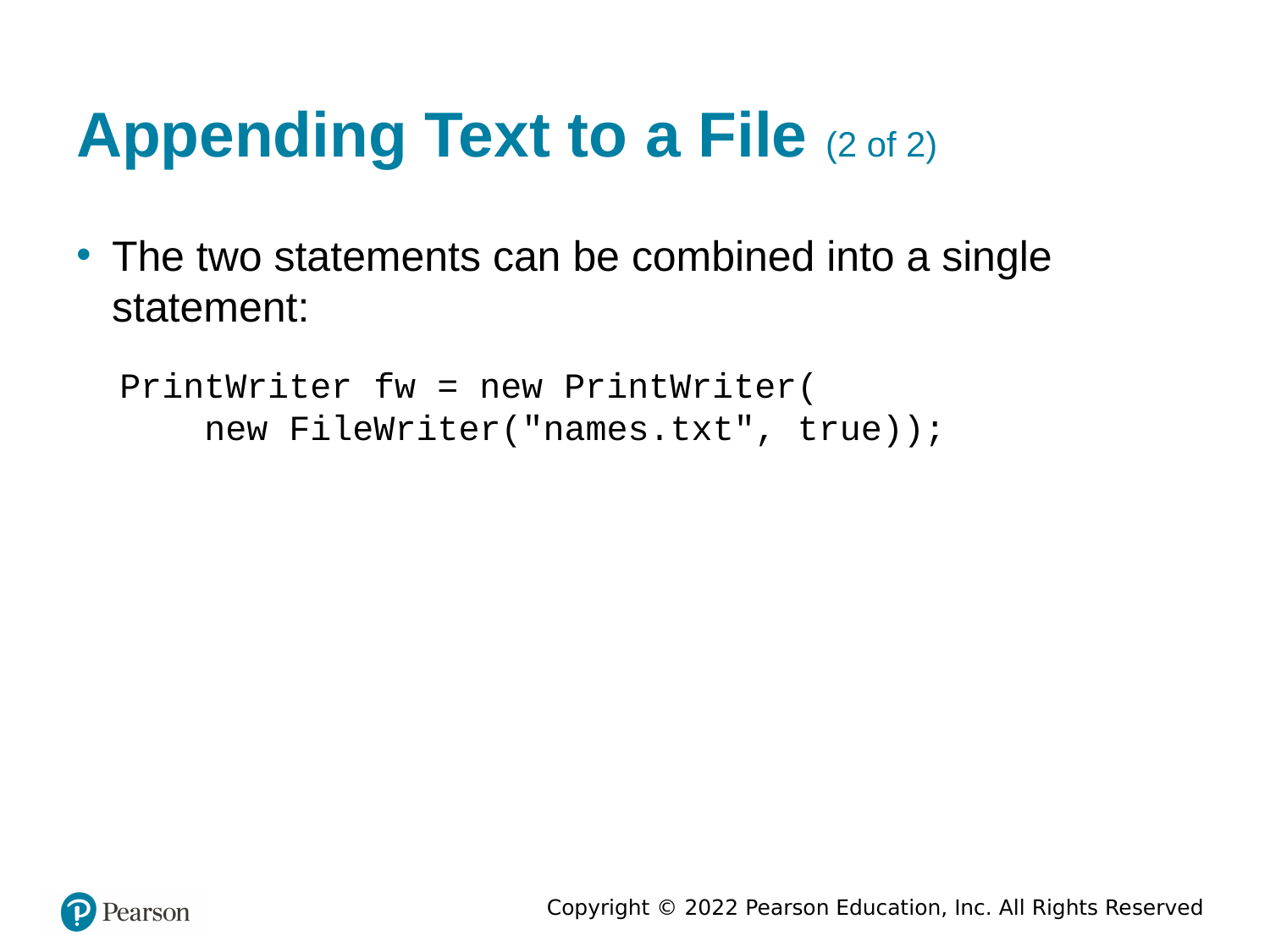

# Appending Text to a File (2 of 2)
The two statements can be combined into a single statement:
 PrintWriter fw = new PrintWriter(
     new FileWriter("names.txt", true));